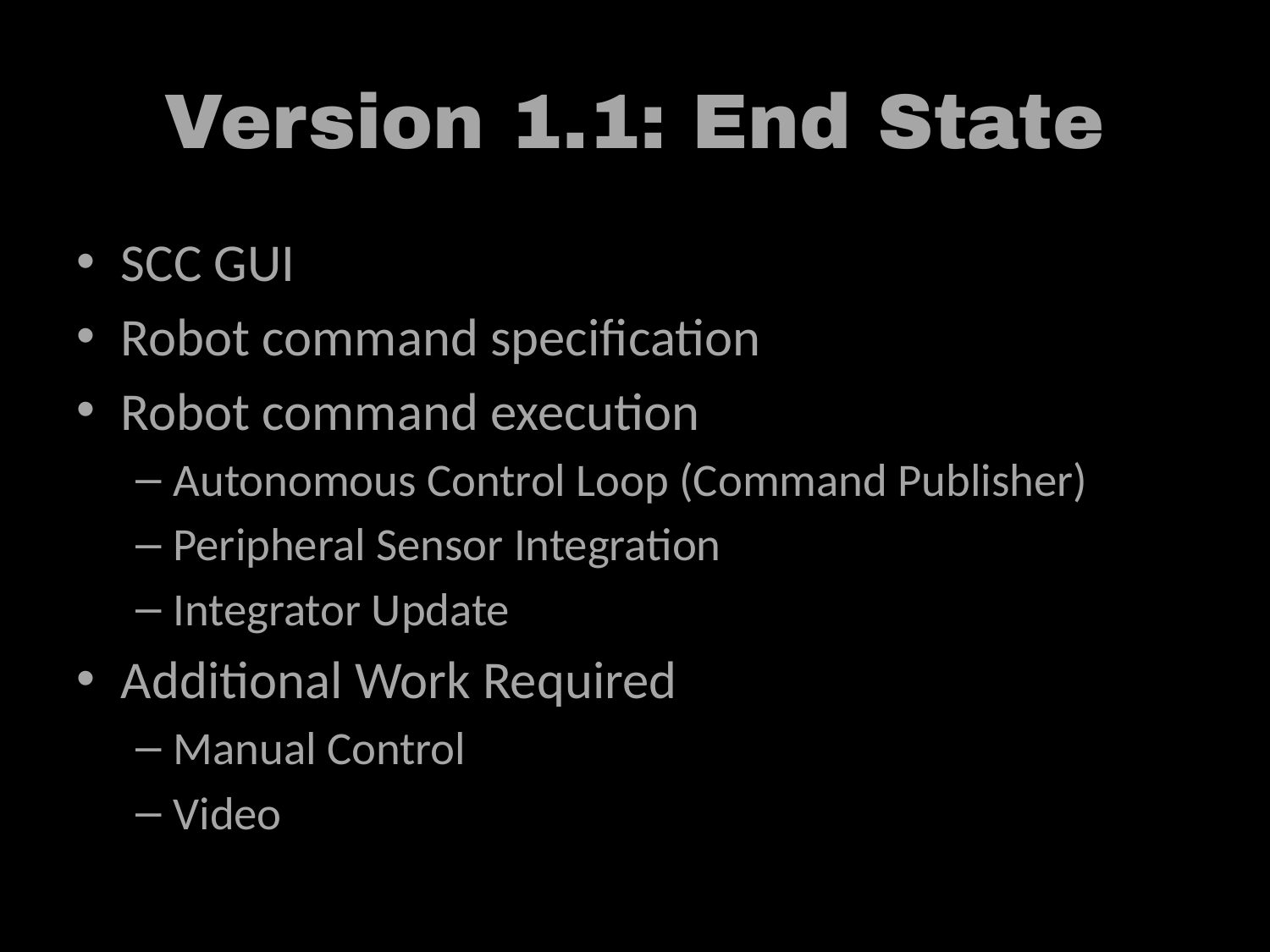

# Version 1.1: End State
SCC GUI
Robot command specification
Robot command execution
Autonomous Control Loop (Command Publisher)
Peripheral Sensor Integration
Integrator Update
Additional Work Required
Manual Control
Video